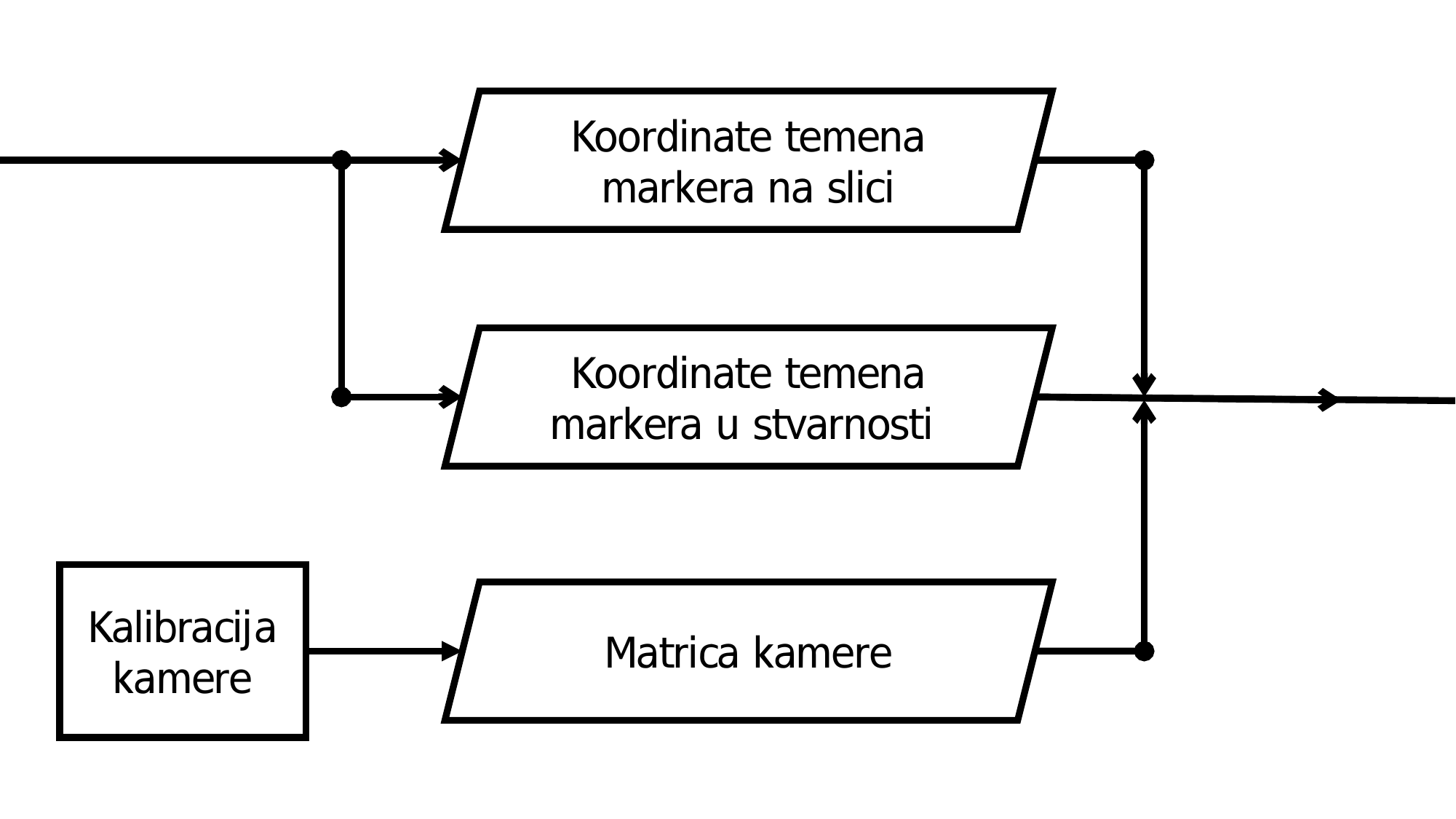

Koordinate temena markera na slici
Koordinate temena markera u stvarnosti
Kalibracija kamere
Matrica kamere